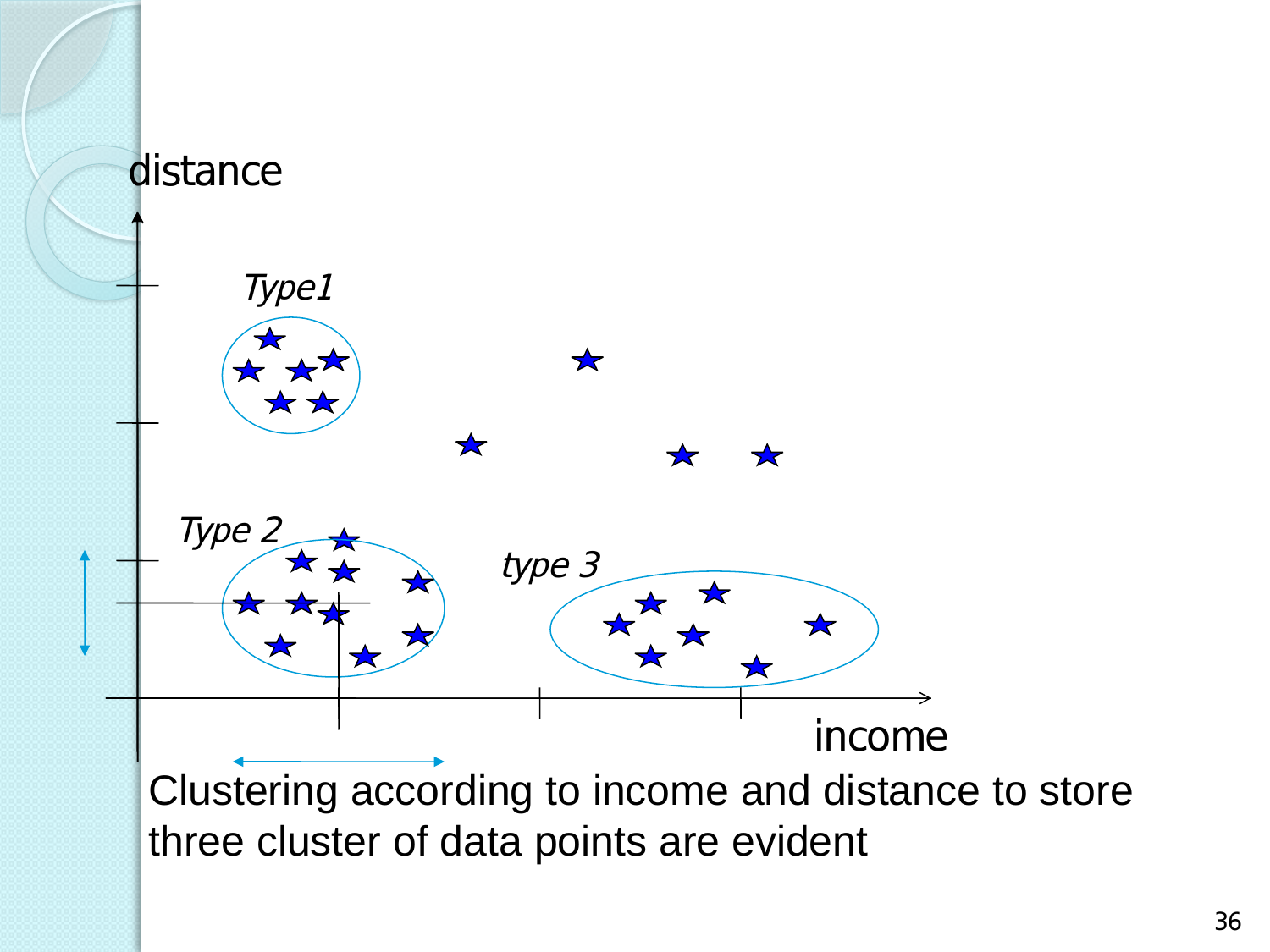

#
distance

Type1

Type 2

type 3

income
Clustering according to income and distance to store
three cluster of data points are evident

36